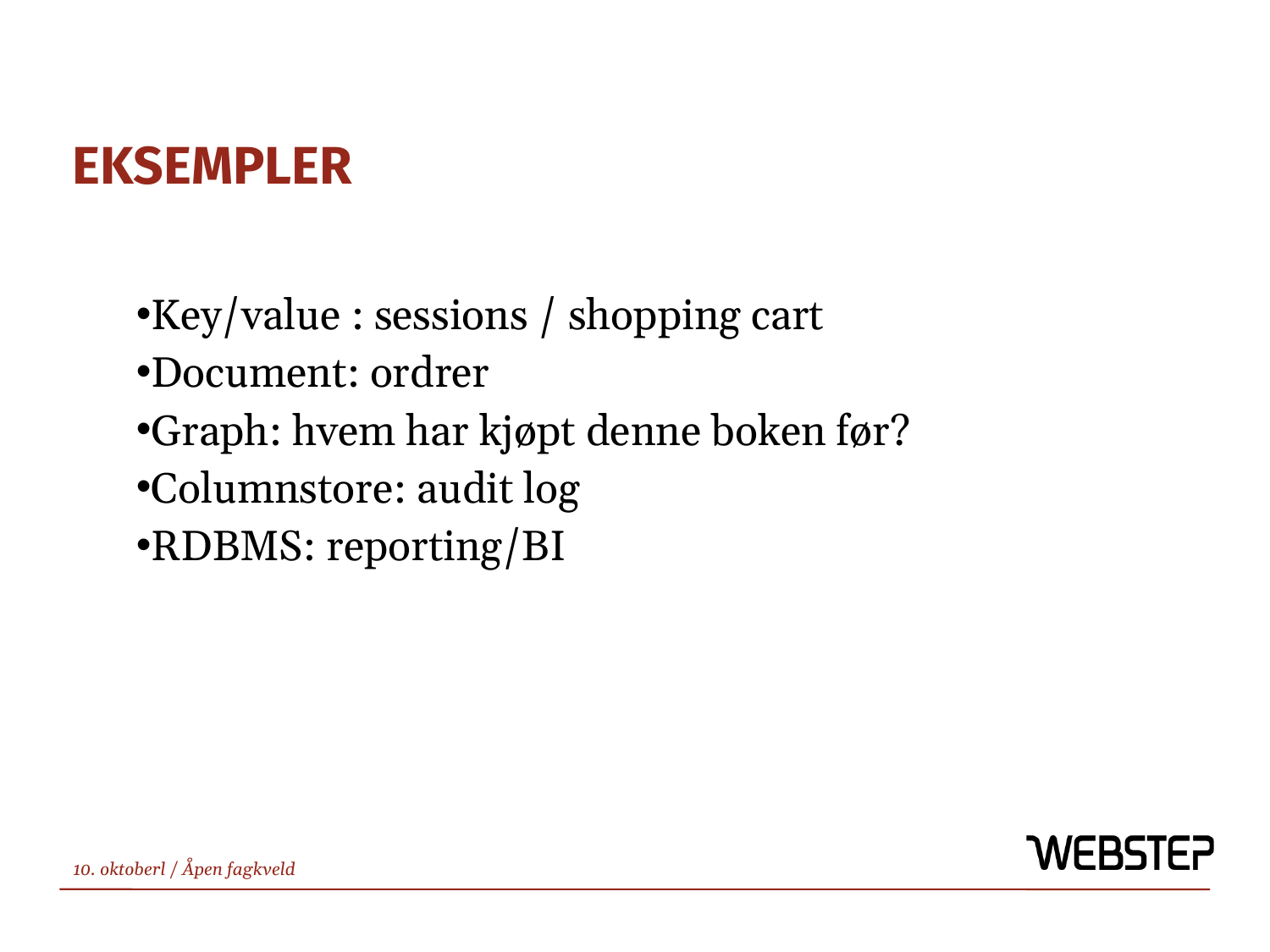

# Eksempler

Key/value : sessions / shopping cart
Document: ordrer
Graph: hvem har kjøpt denne boken før?
Columnstore: audit log
RDBMS: reporting/BI

10. oktoberl / Åpen fagkveld